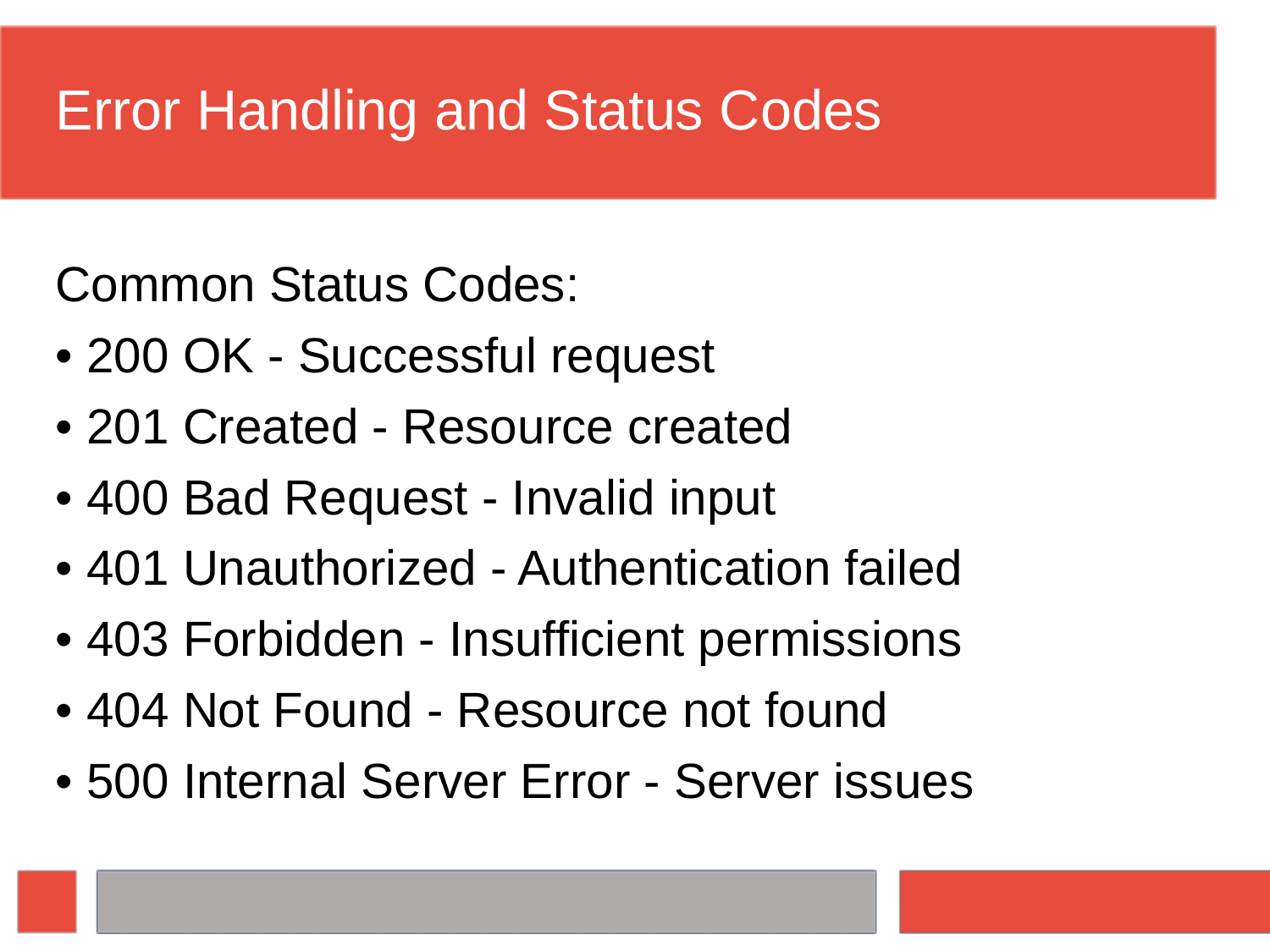

# Error Handling and Status Codes
Common Status Codes:
• 200 OK - Successful request
• 201 Created - Resource created
• 400 Bad Request - Invalid input
• 401 Unauthorized - Authentication failed
• 403 Forbidden - Insufficient permissions
• 404 Not Found - Resource not found
• 500 Internal Server Error - Server issues